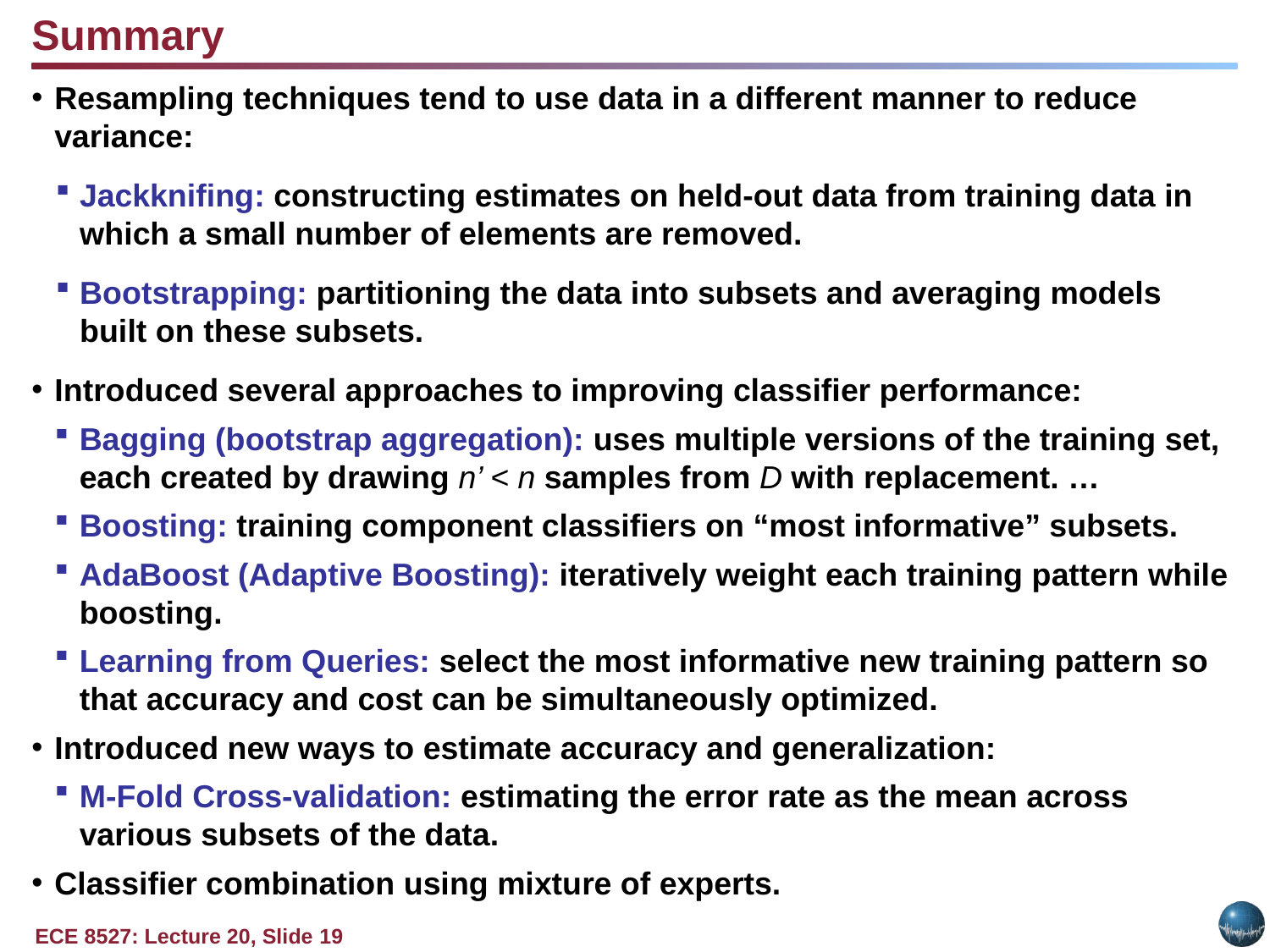

Summary
Resampling techniques tend to use data in a different manner to reduce variance:
Jackknifing: constructing estimates on held-out data from training data in which a small number of elements are removed.
Bootstrapping: partitioning the data into subsets and averaging models built on these subsets.
Introduced several approaches to improving classifier performance:
Bagging (bootstrap aggregation): uses multiple versions of the training set, each created by drawing n’ < n samples from D with replacement. …
Boosting: training component classifiers on “most informative” subsets.
AdaBoost (Adaptive Boosting): iteratively weight each training pattern while boosting.
Learning from Queries: select the most informative new training pattern so that accuracy and cost can be simultaneously optimized.
Introduced new ways to estimate accuracy and generalization:
M-Fold Cross-validation: estimating the error rate as the mean across various subsets of the data.
Classifier combination using mixture of experts.